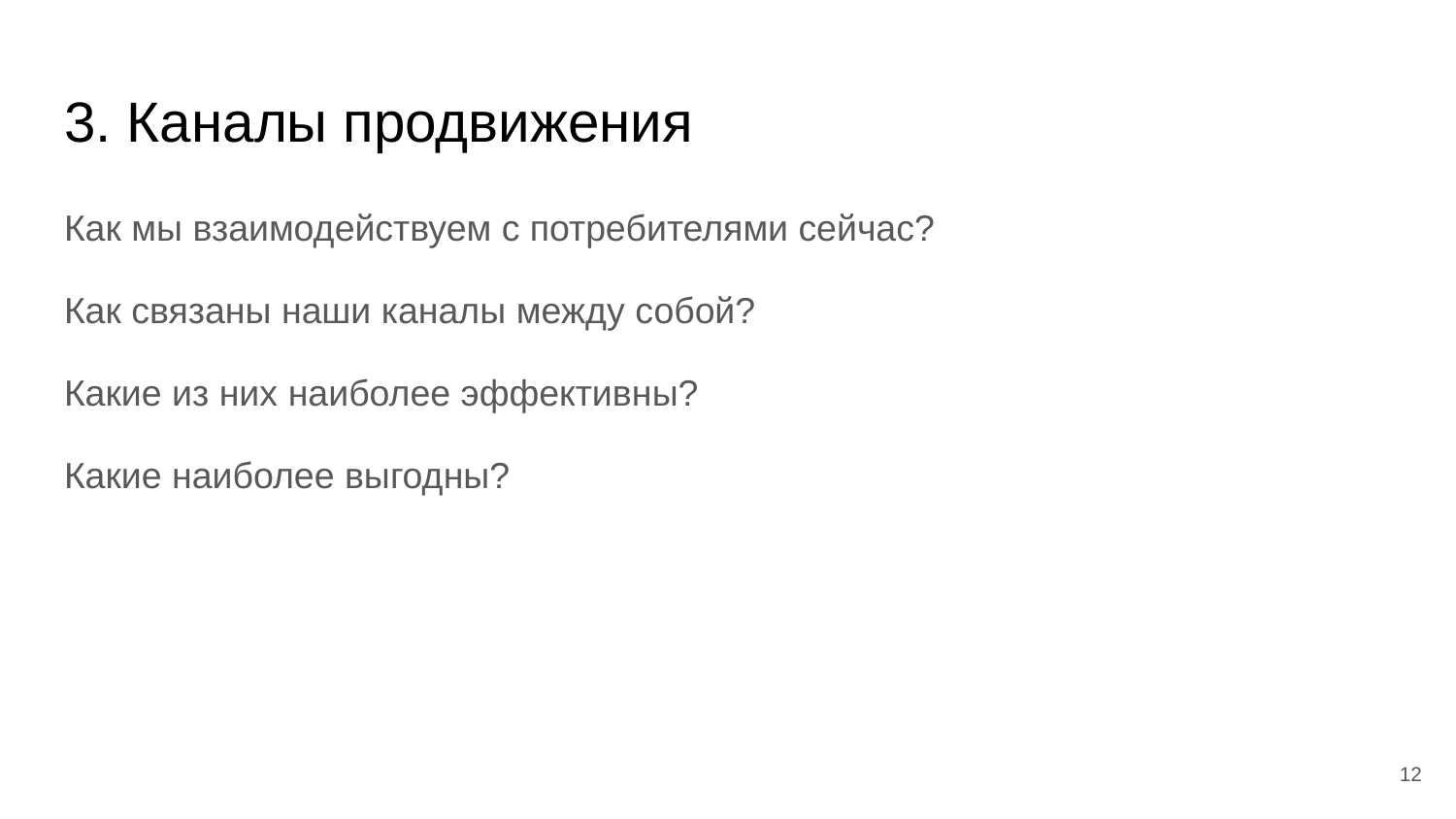

# 3. Каналы продвижения
Как мы взаимодействуем с потребителями сейчас?
Как связаны наши каналы между собой?
Какие из них наиболее эффективны?
Какие наиболее выгодны?
12